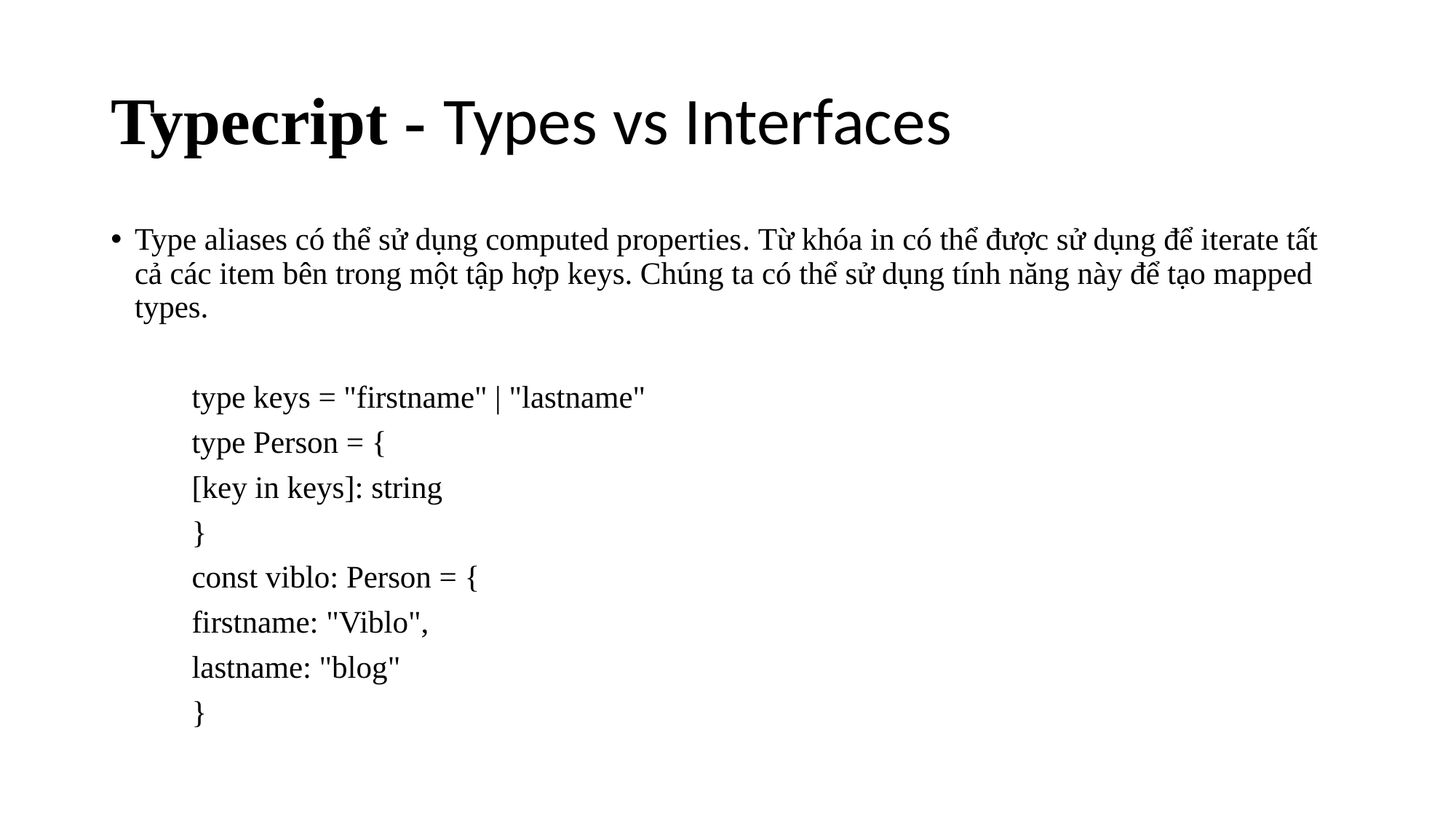

# Typecript - Types vs Interfaces
Type aliases có thể sử dụng computed properties. Từ khóa in có thể được sử dụng để iterate tất cả các item bên trong một tập hợp keys. Chúng ta có thể sử dụng tính năng này để tạo mapped types.

	type keys = "firstname" | "lastname"
	type Person = {
   		[key in keys]: string
	}
	const viblo: Person = {
  		firstname: "Viblo",
  		lastname: "blog"
	}